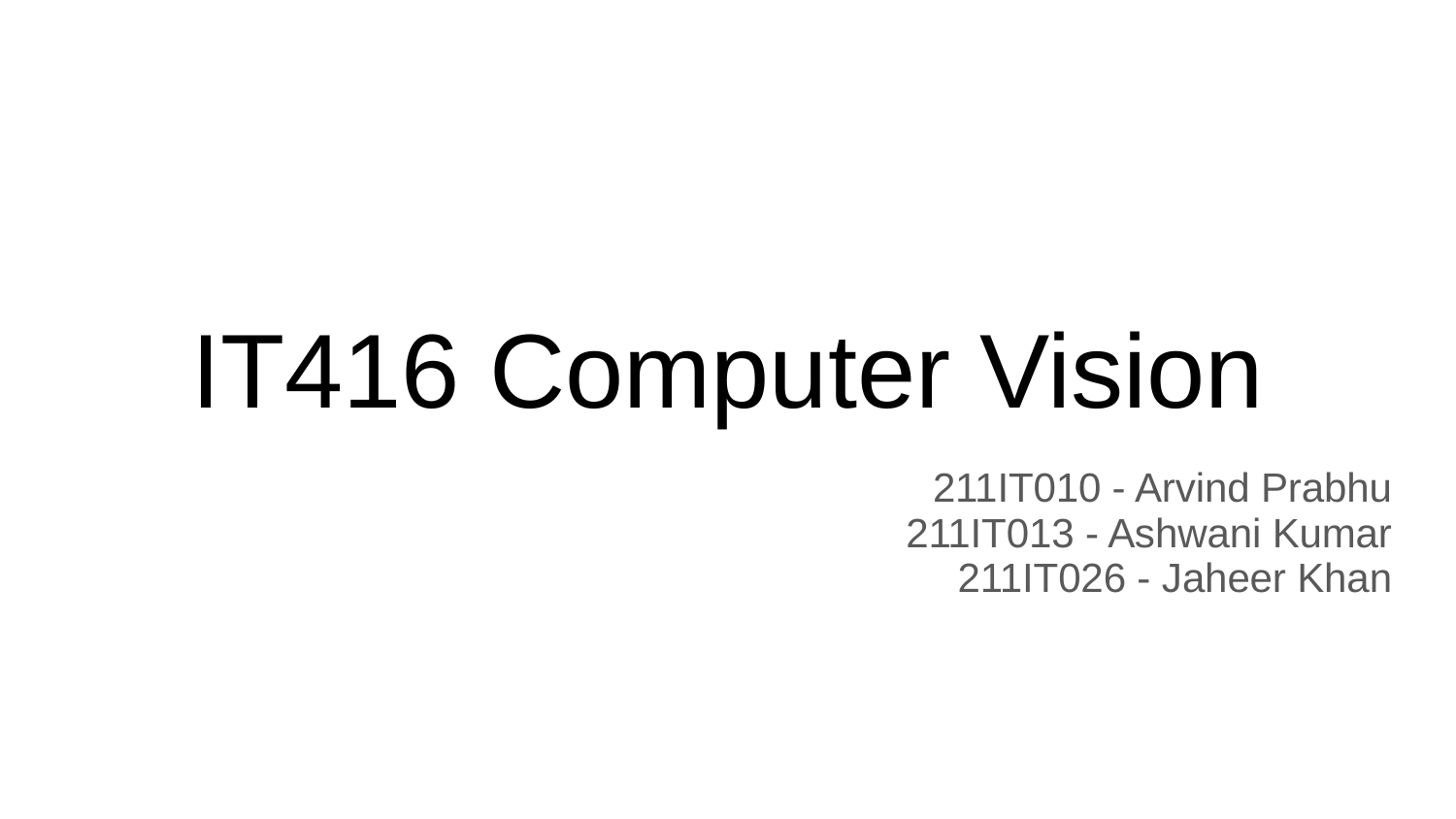

# IT416 Computer Vision
211IT010 - Arvind Prabhu
211IT013 - Ashwani Kumar
211IT026 - Jaheer Khan